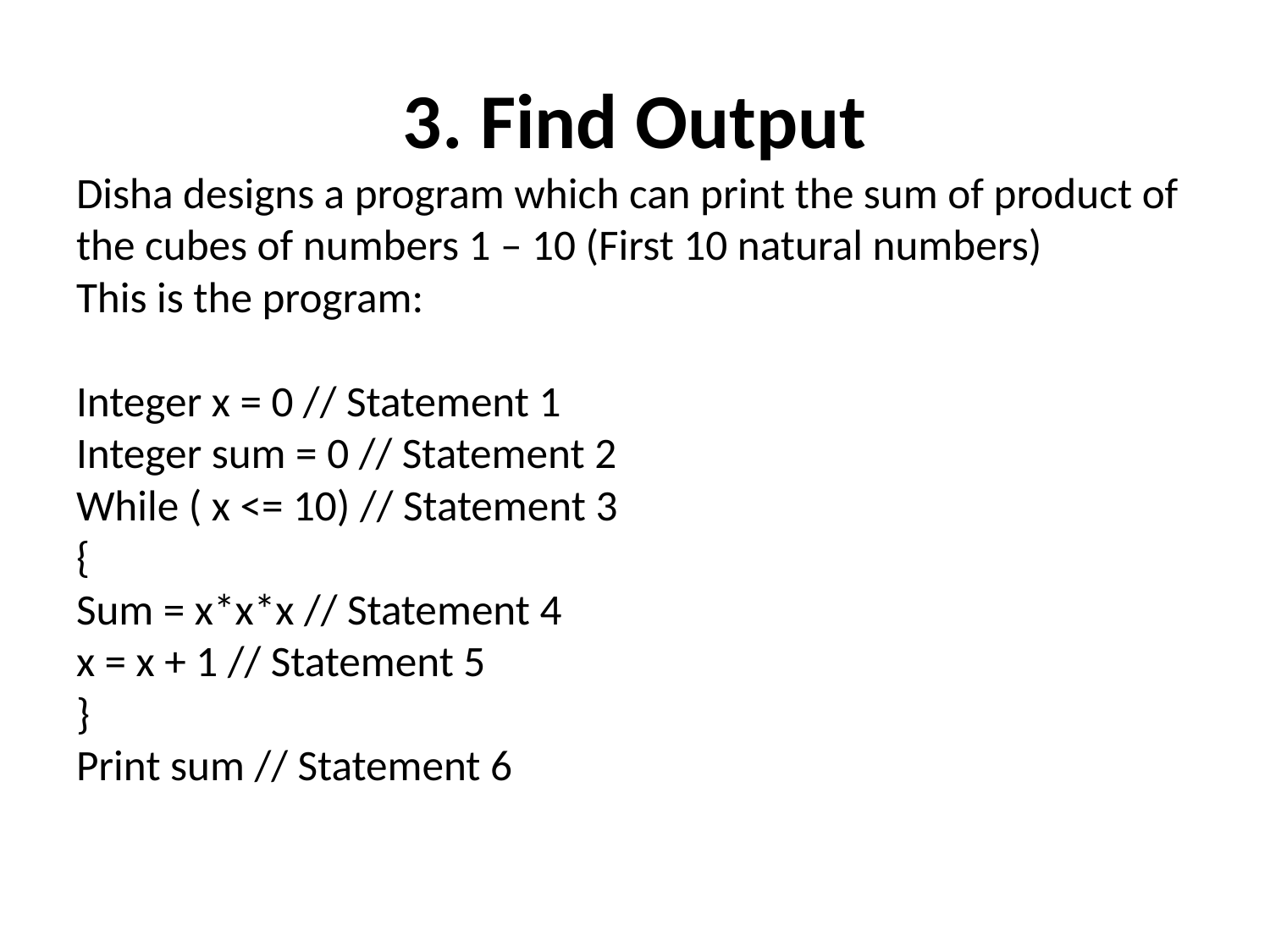

# 3. Find Output
Disha designs a program which can print the sum of product of the cubes of numbers 1 – 10 (First 10 natural numbers)
This is the program:
Integer x = 0 // Statement 1
Integer sum = 0 // Statement 2
While ( x <= 10) // Statement 3
{
Sum = x*x*x // Statement 4
x = x + 1 // Statement 5
}
Print sum // Statement 6